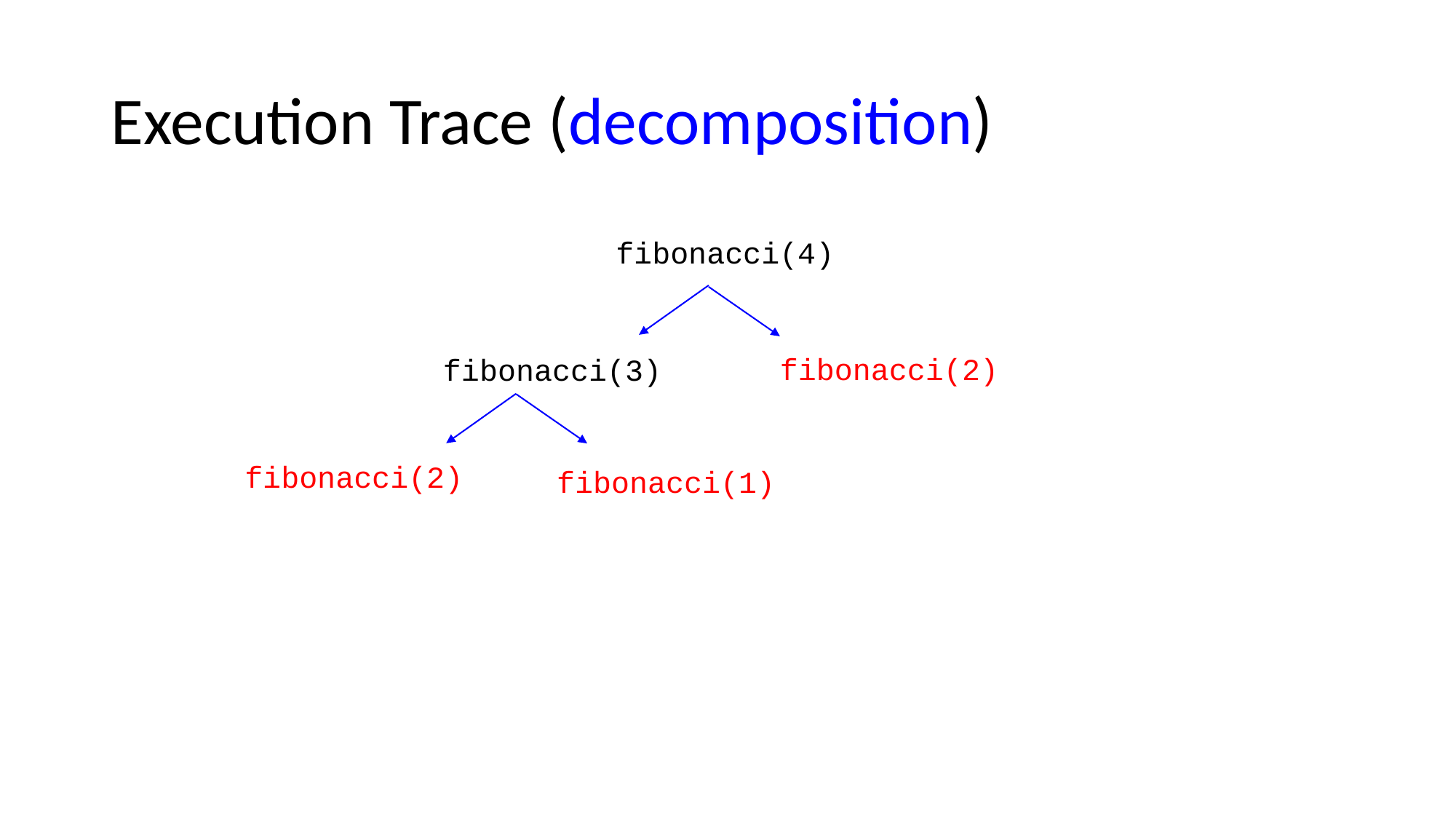

# Execution Trace (decomposition)
fibonacci(4)

fibonacci(2)
fibonacci(3)

fibonacci(2)
fibonacci(1)